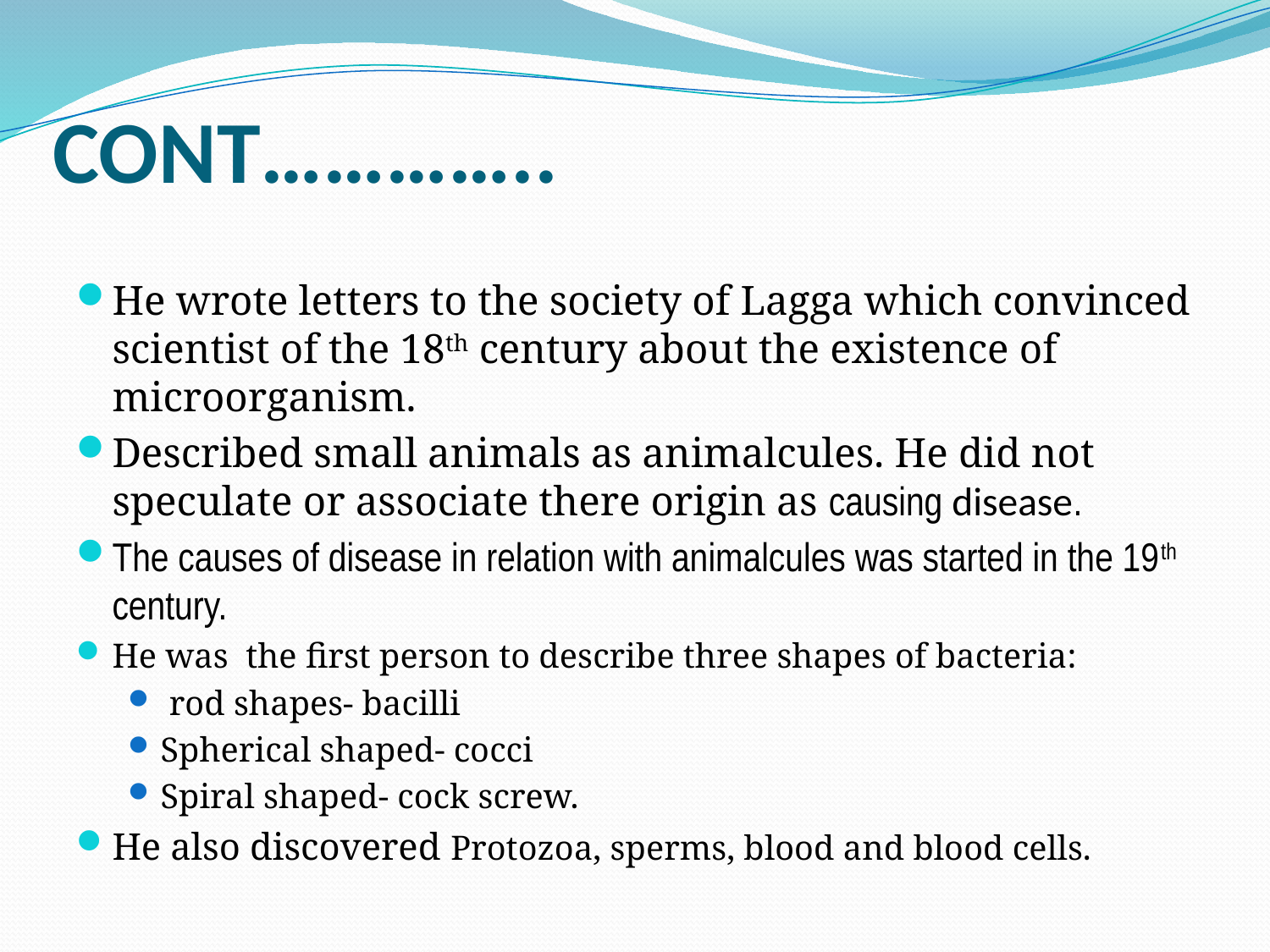

# CONT…………..
He wrote letters to the society of Lagga which convinced scientist of the 18th century about the existence of microorganism.
Described small animals as animalcules. He did not speculate or associate there origin as causing disease.
The causes of disease in relation with animalcules was started in the 19th century.
He was  the first person to describe three shapes of bacteria:
 rod shapes- bacilli
Spherical shaped- cocci
Spiral shaped- cock screw.
He also discovered Protozoa, sperms, blood and blood cells.